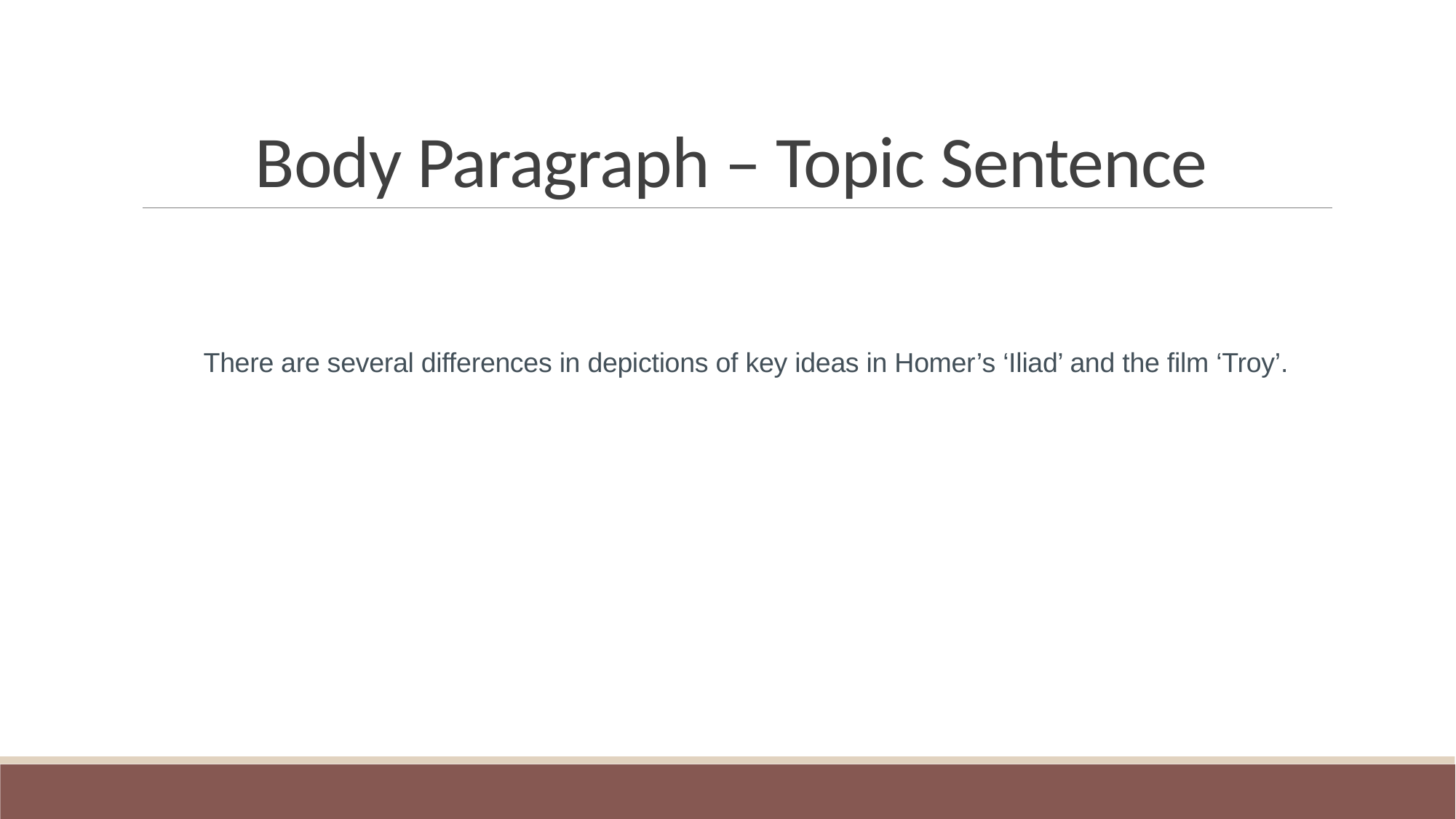

# Body Paragraph – Topic Sentence

There are several differences in depictions of key ideas in Homer’s ‘Iliad’ and the film ‘Troy’.